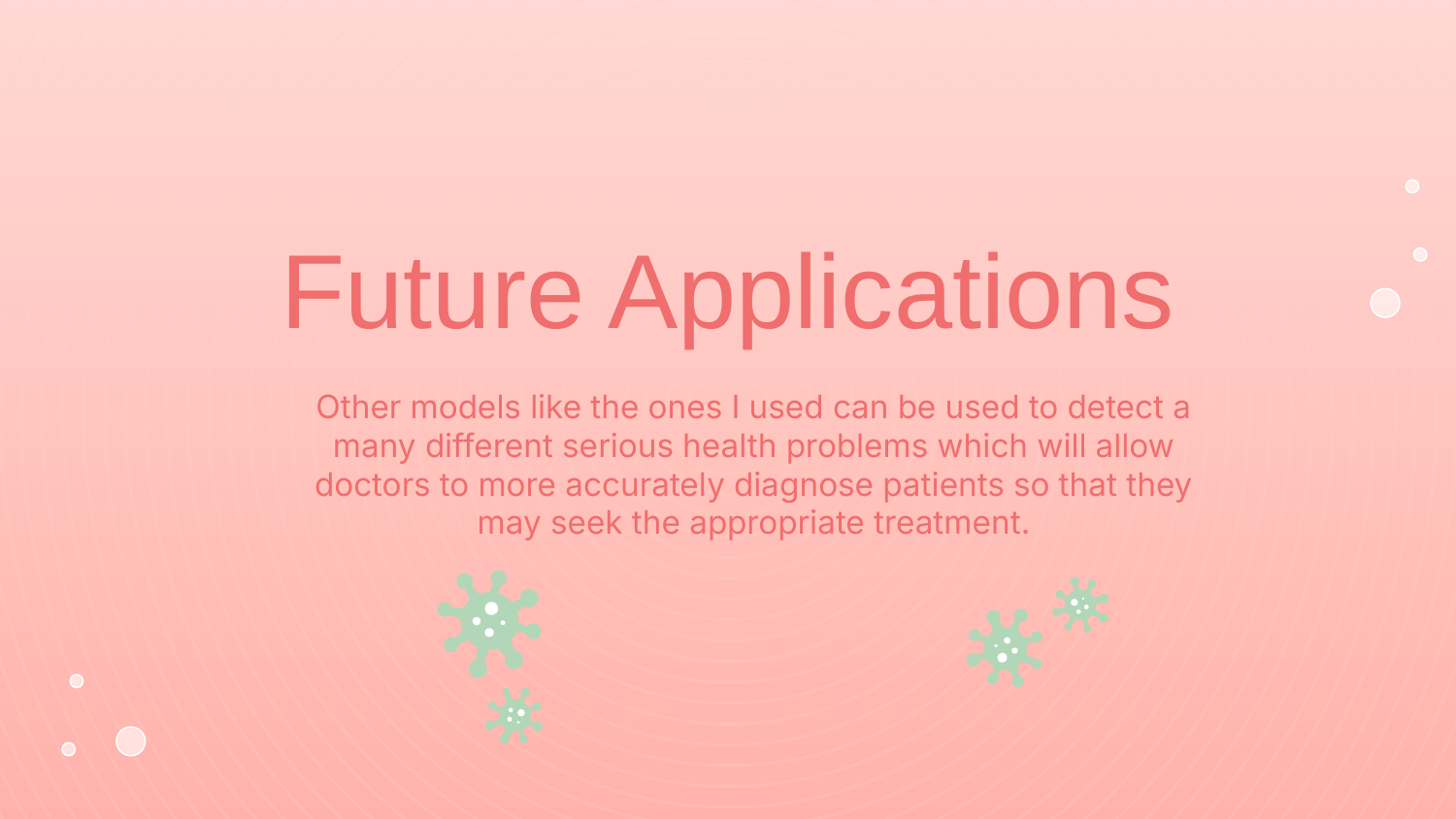

# Future Applications
Other models like the ones I used can be used to detect a many different serious health problems which will allow doctors to more accurately diagnose patients so that they may seek the appropriate treatment.